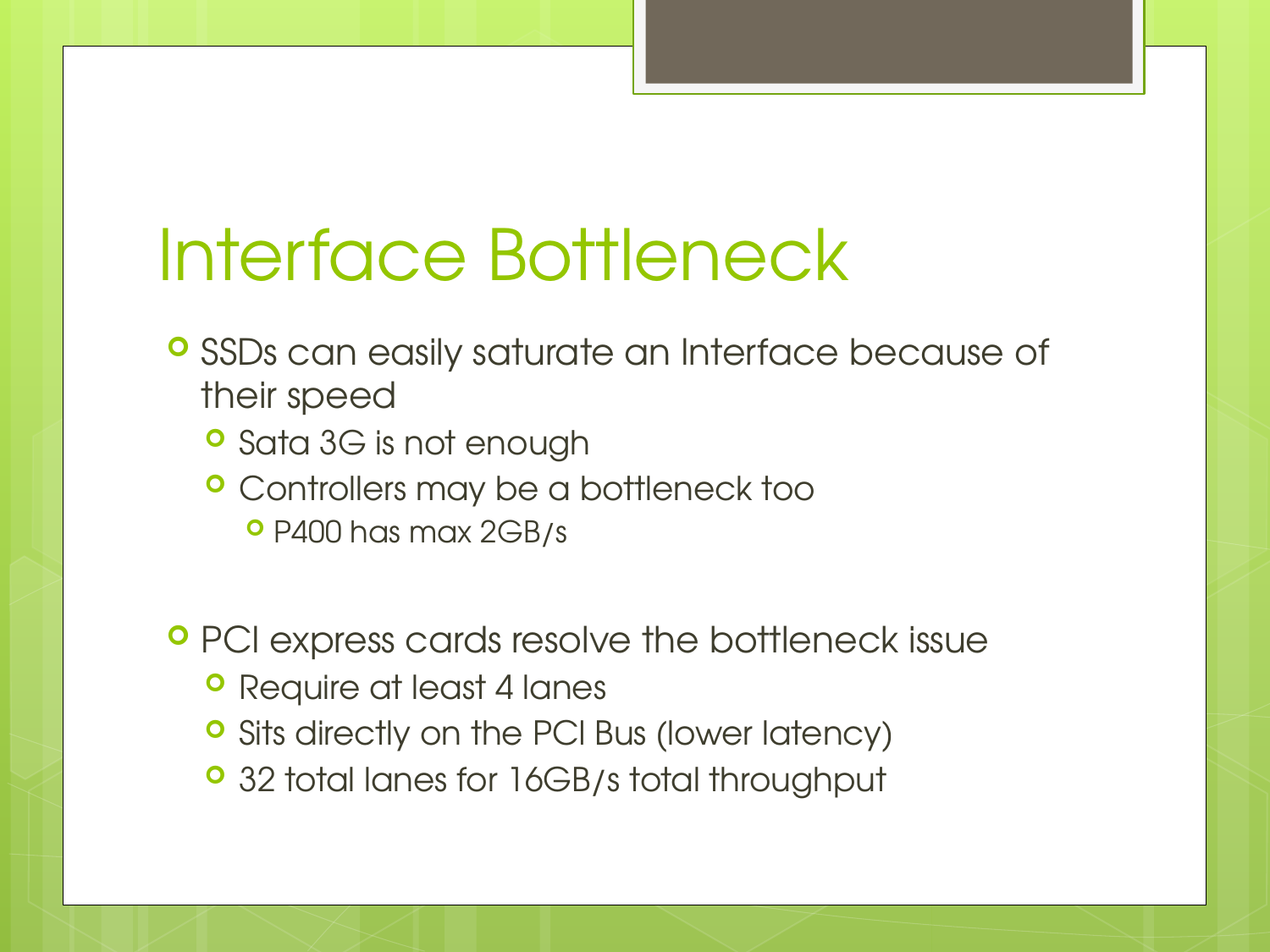

# Interface Bottleneck
SSDs can easily saturate an Interface because of their speed
Sata 3G is not enough
Controllers may be a bottleneck too
P400 has max 2GB/s

PCI express cards resolve the bottleneck issue
Require at least 4 lanes
Sits directly on the PCI Bus (lower latency)
32 total lanes for 16GB/s total throughput